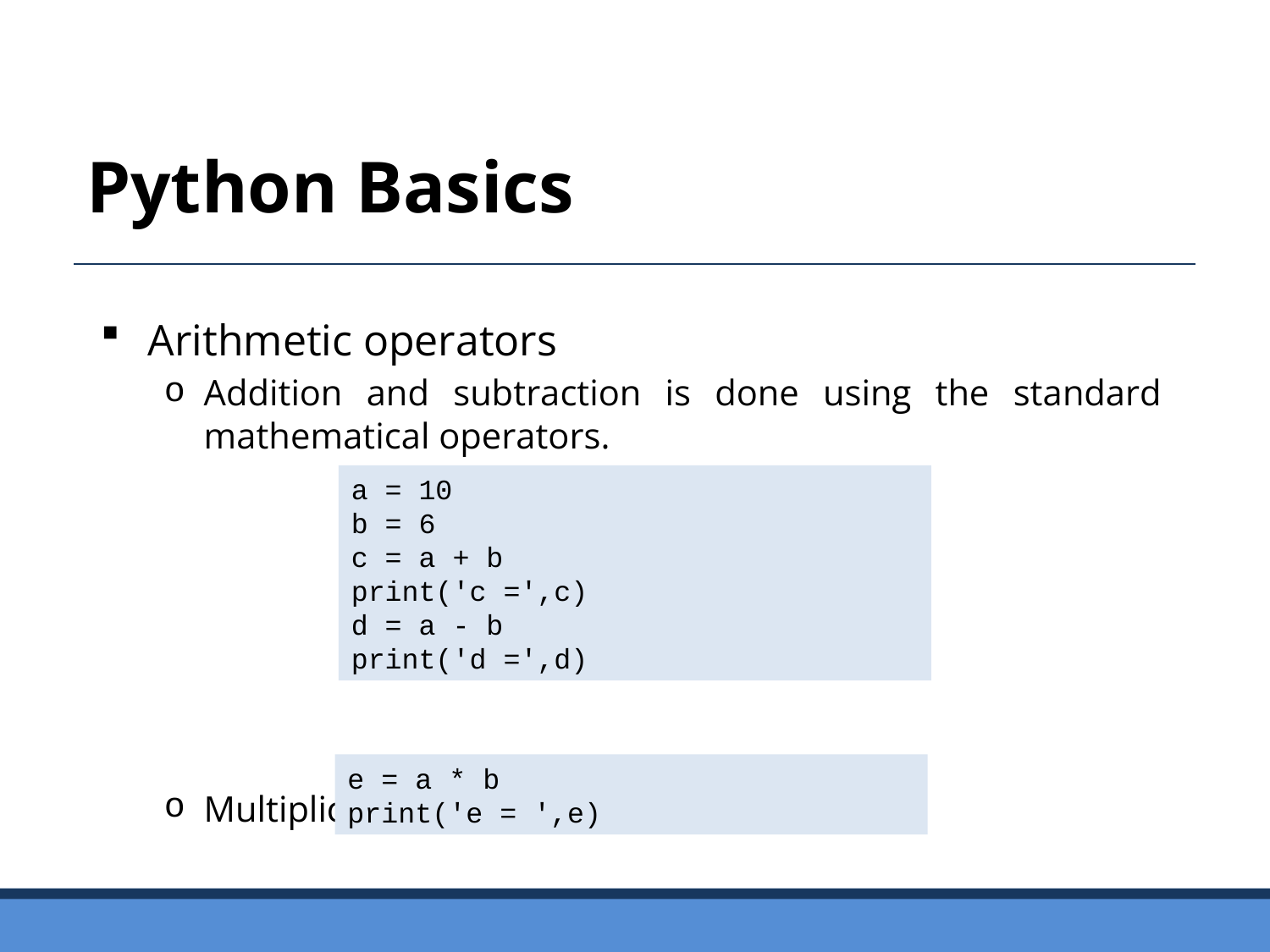

Python Basics
Arithmetic operators
Addition and subtraction is done using the standard mathematical operators.

Multiplication is done using * symbol

a = 10
b = 6
c = a + b
print('c =',c)
d = a - b
print('d =',d)
e = a * b
print('e = ',e)